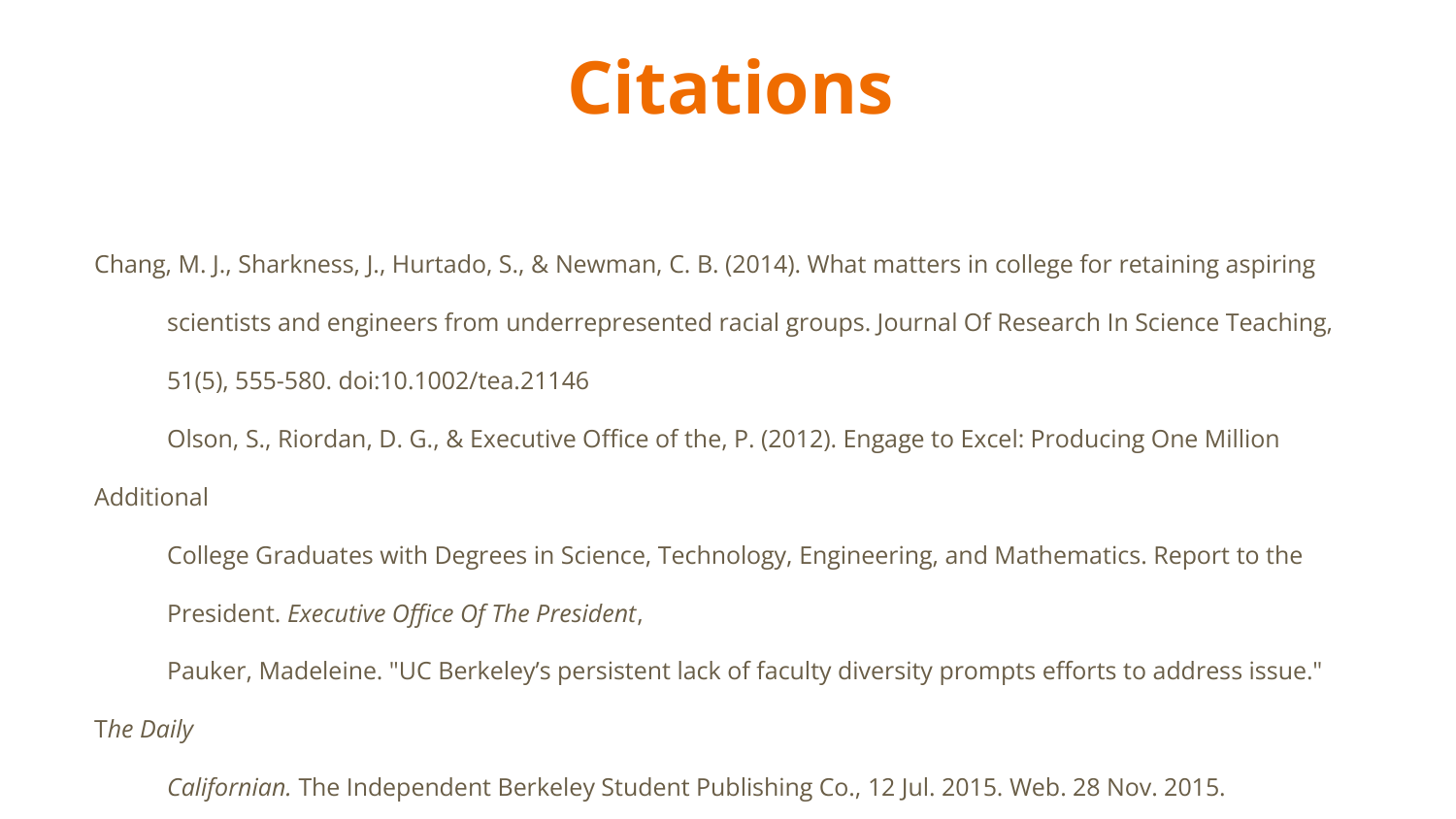

Citations
Chang, M. J., Sharkness, J., Hurtado, S., & Newman, C. B. (2014). What matters in college for retaining aspiring
scientists and engineers from underrepresented racial groups. Journal Of Research In Science Teaching,
51(5), 555-580. doi:10.1002/tea.21146
Olson, S., Riordan, D. G., & Executive Office of the, P. (2012). Engage to Excel: Producing One Million Additional
College Graduates with Degrees in Science, Technology, Engineering, and Mathematics. Report to the
President. Executive Office Of The President,
Pauker, Madeleine. "UC Berkeley’s persistent lack of faculty diversity prompts efforts to address issue." The Daily
Californian. The Independent Berkeley Student Publishing Co., 12 Jul. 2015. Web. 28 Nov. 2015.